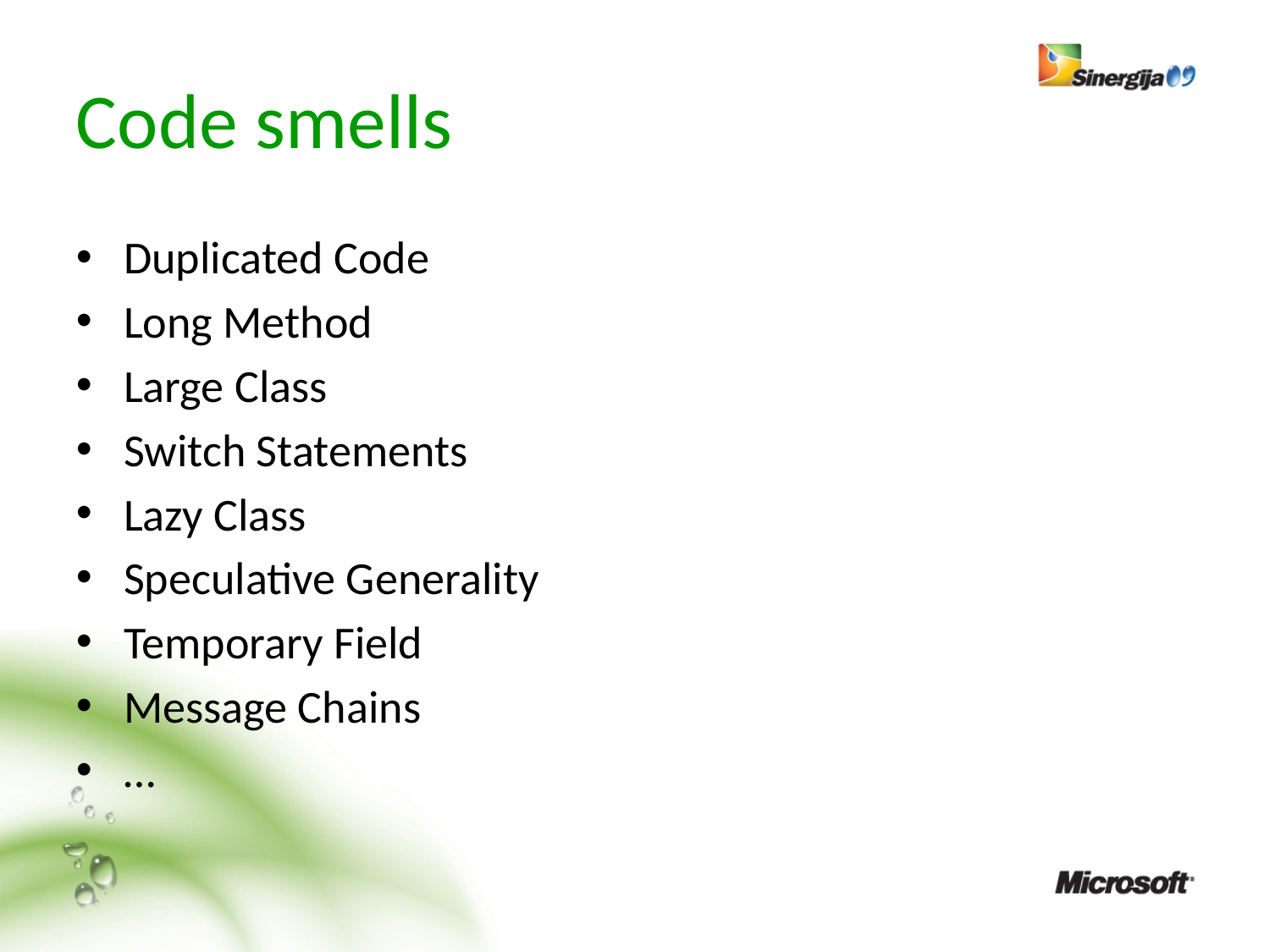

# Code smells
Duplicated Code
Long Method
Large Class
Switch Statements
Lazy Class
Speculative Generality
Temporary Field
Message Chains
…